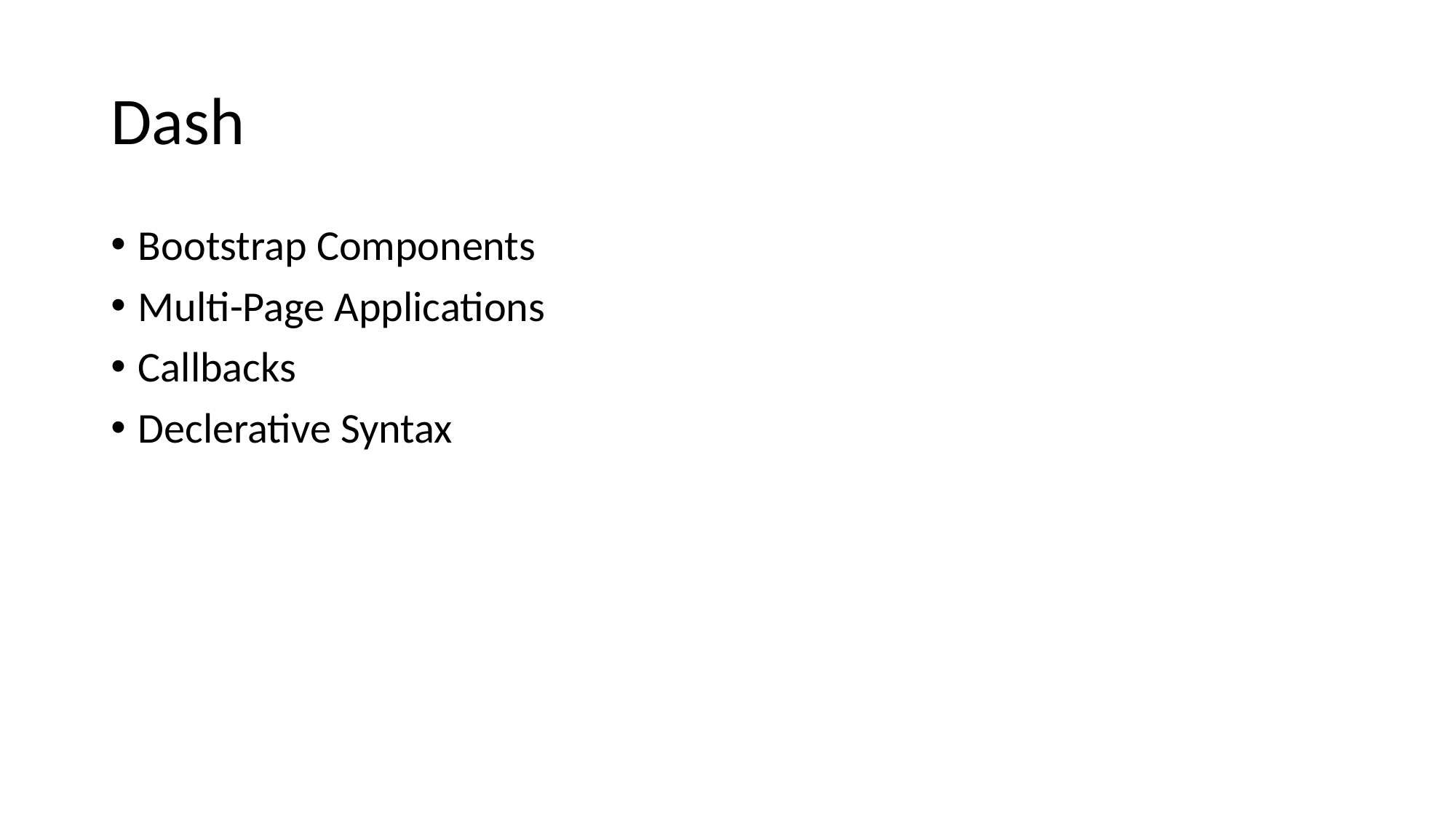

# Dash
Bootstrap Components
Multi-Page Applications
Callbacks
Declerative Syntax